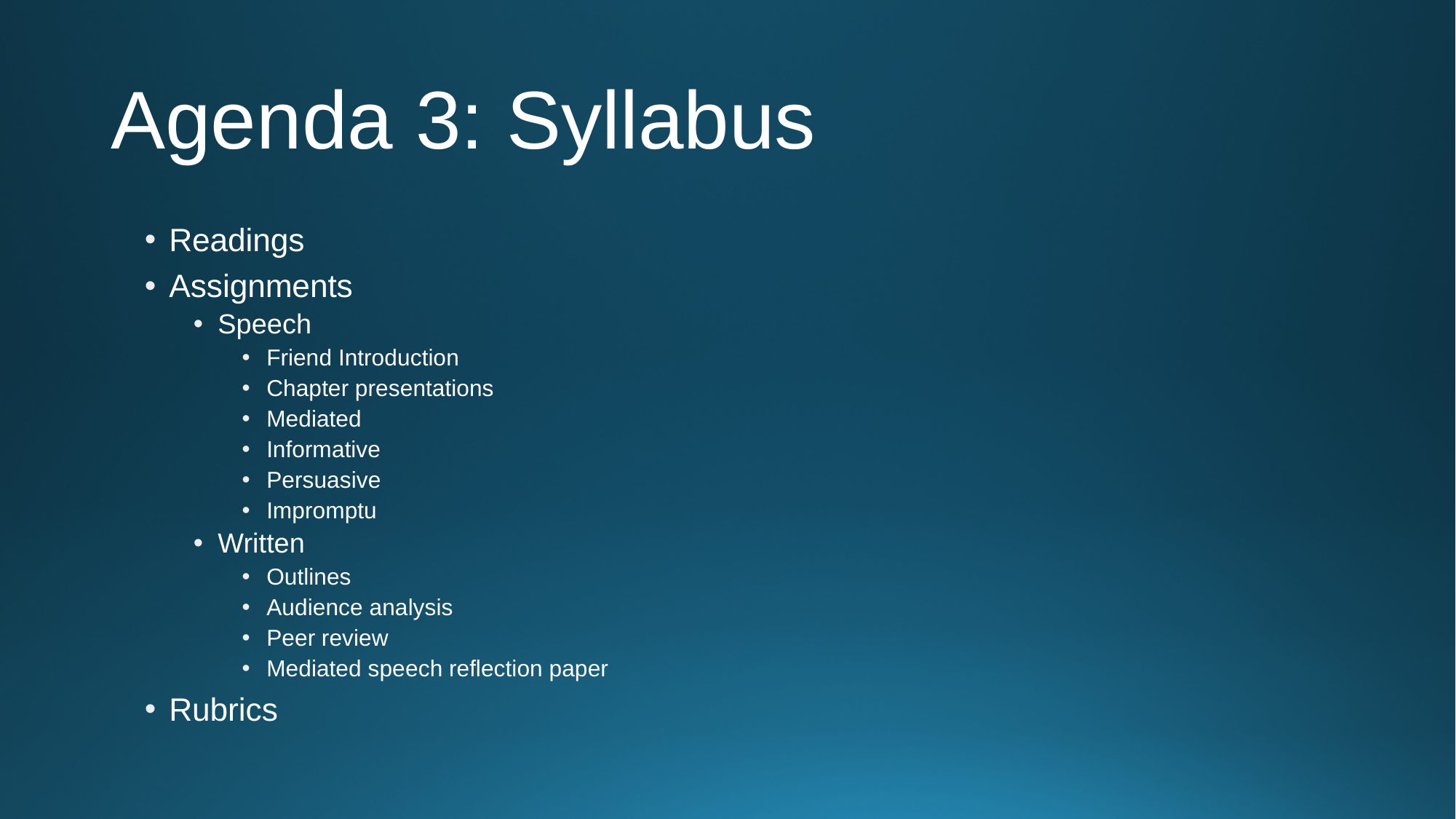

# Agenda 3: Syllabus
Readings
Assignments
Speech
Friend Introduction
Chapter presentations
Mediated
Informative
Persuasive
Impromptu
Written
Outlines
Audience analysis
Peer review
Mediated speech reflection paper
Rubrics